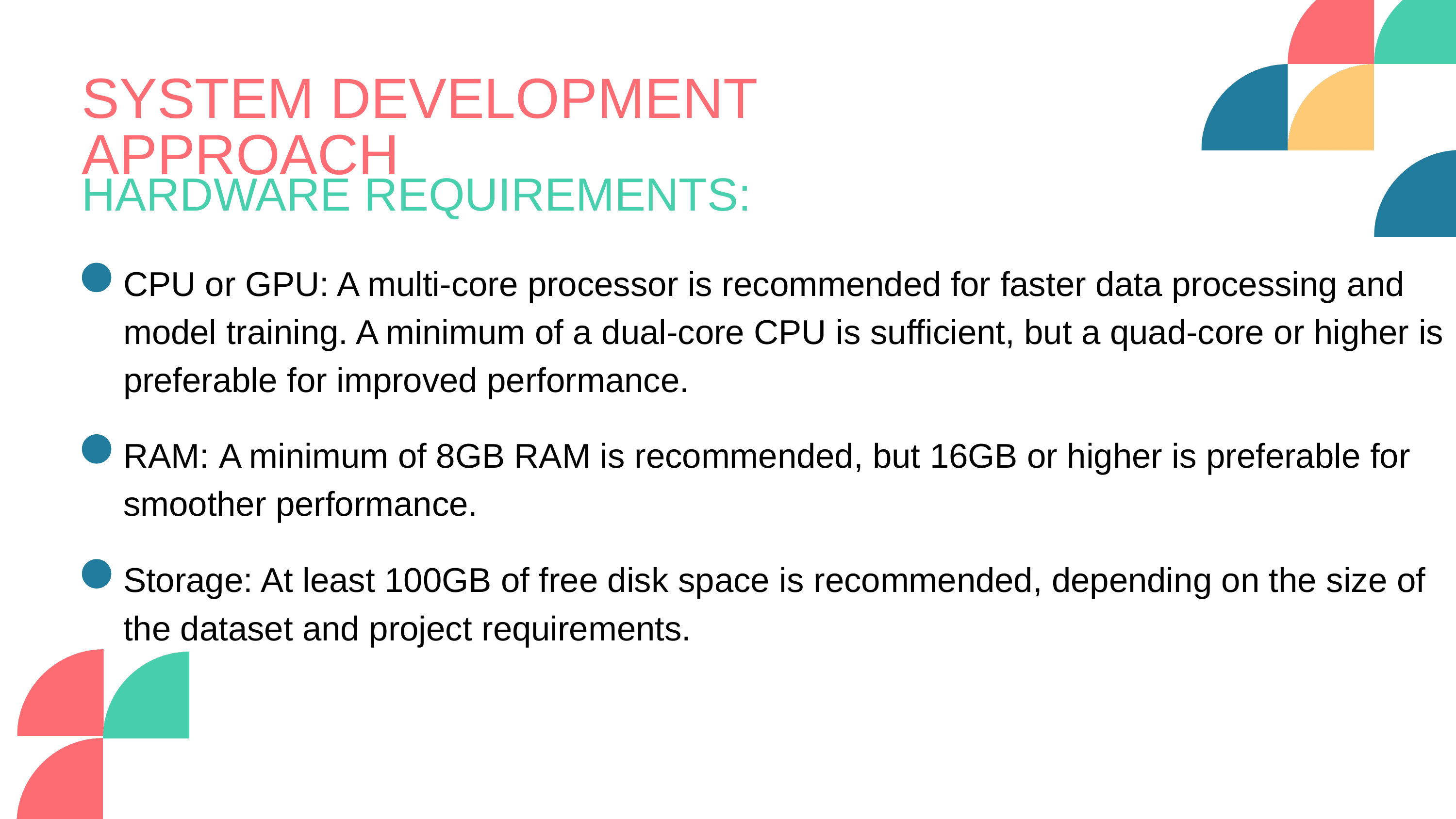

SYSTEM DEVELOPMENT APPROACH
HARDWARE REQUIREMENTS:

CPU or GPU: A multi-core processor is recommended for faster data processing and model training. A minimum of a dual-core CPU is sufficient, but a quad-core or higher is preferable for improved performance.
RAM: A minimum of 8GB RAM is recommended, but 16GB or higher is preferable for smoother performance.

Storage: At least 100GB of free disk space is recommended, depending on the size of the dataset and project requirements.